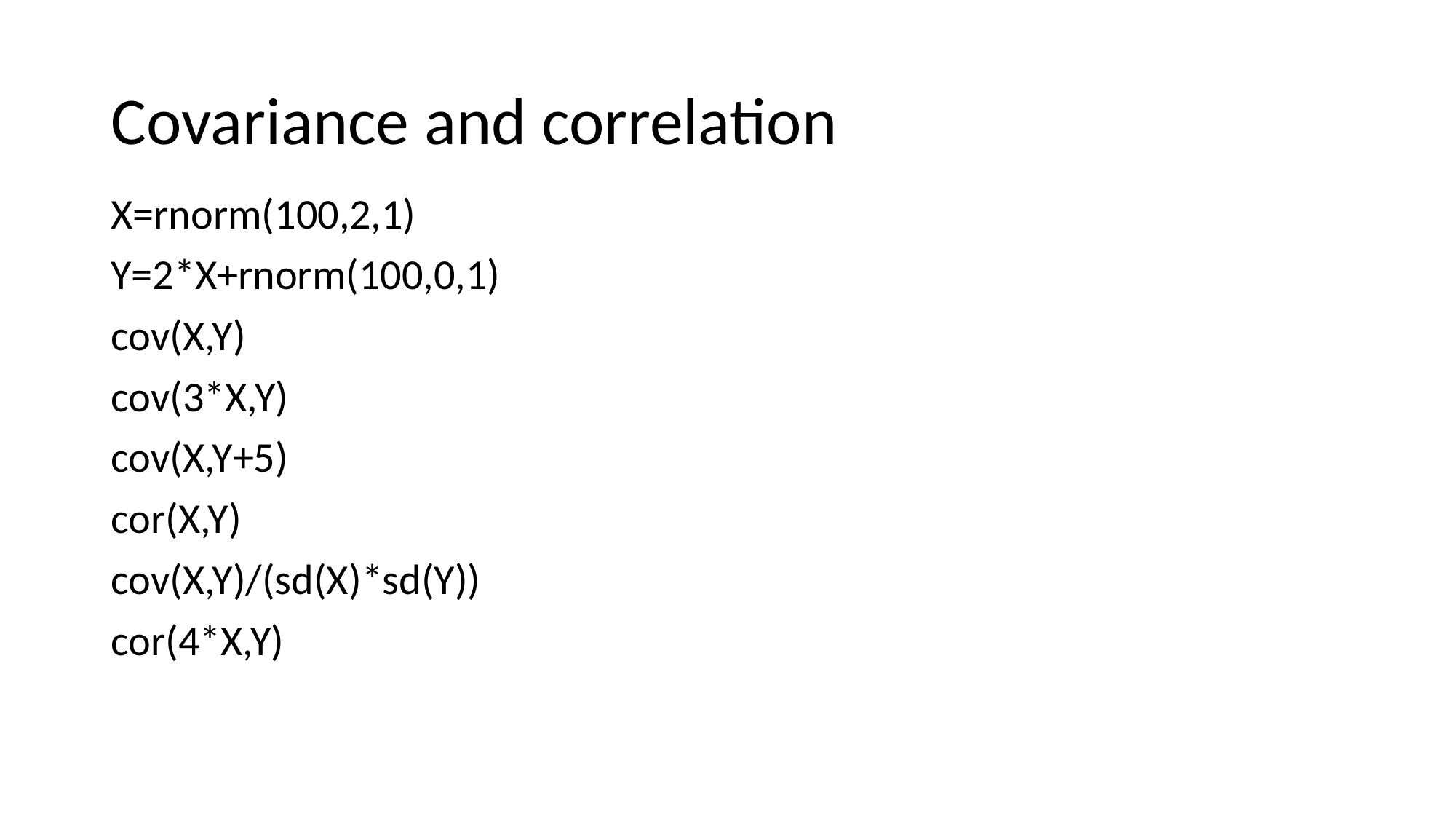

# Covariance and correlation
X=rnorm(100,2,1)
Y=2*X+rnorm(100,0,1)
cov(X,Y)
cov(3*X,Y)
cov(X,Y+5)
cor(X,Y)
cov(X,Y)/(sd(X)*sd(Y))
cor(4*X,Y)